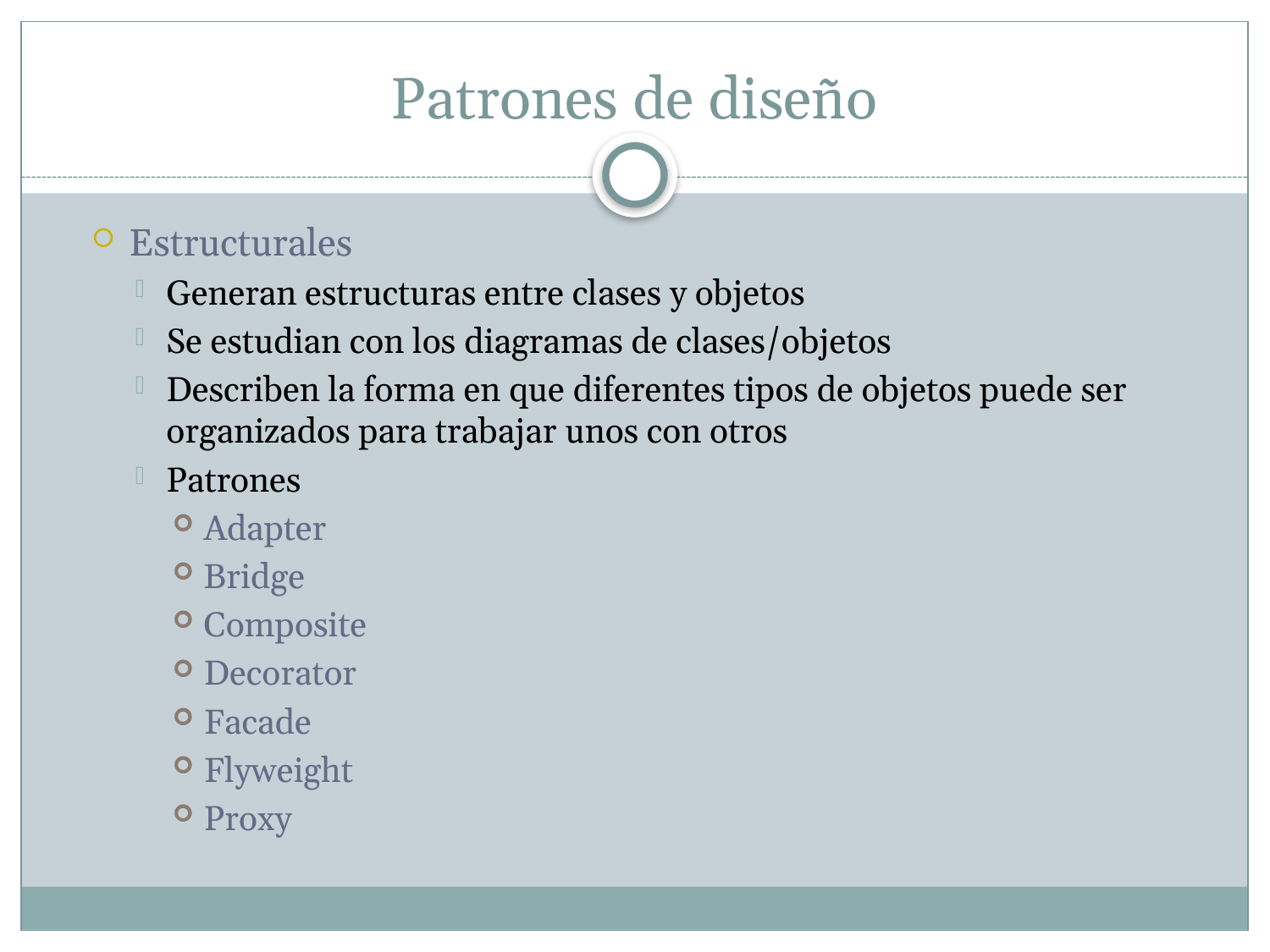

# Patrones de diseño
Estructurales
Generan estructuras entre clases y objetos
Se estudian con los diagramas de clases/objetos
Describen la forma en que diferentes tipos de objetos puede ser organizados para trabajar unos con otros
Patrones
Adapter
Bridge
Composite
Decorator
Facade
Flyweight
Proxy